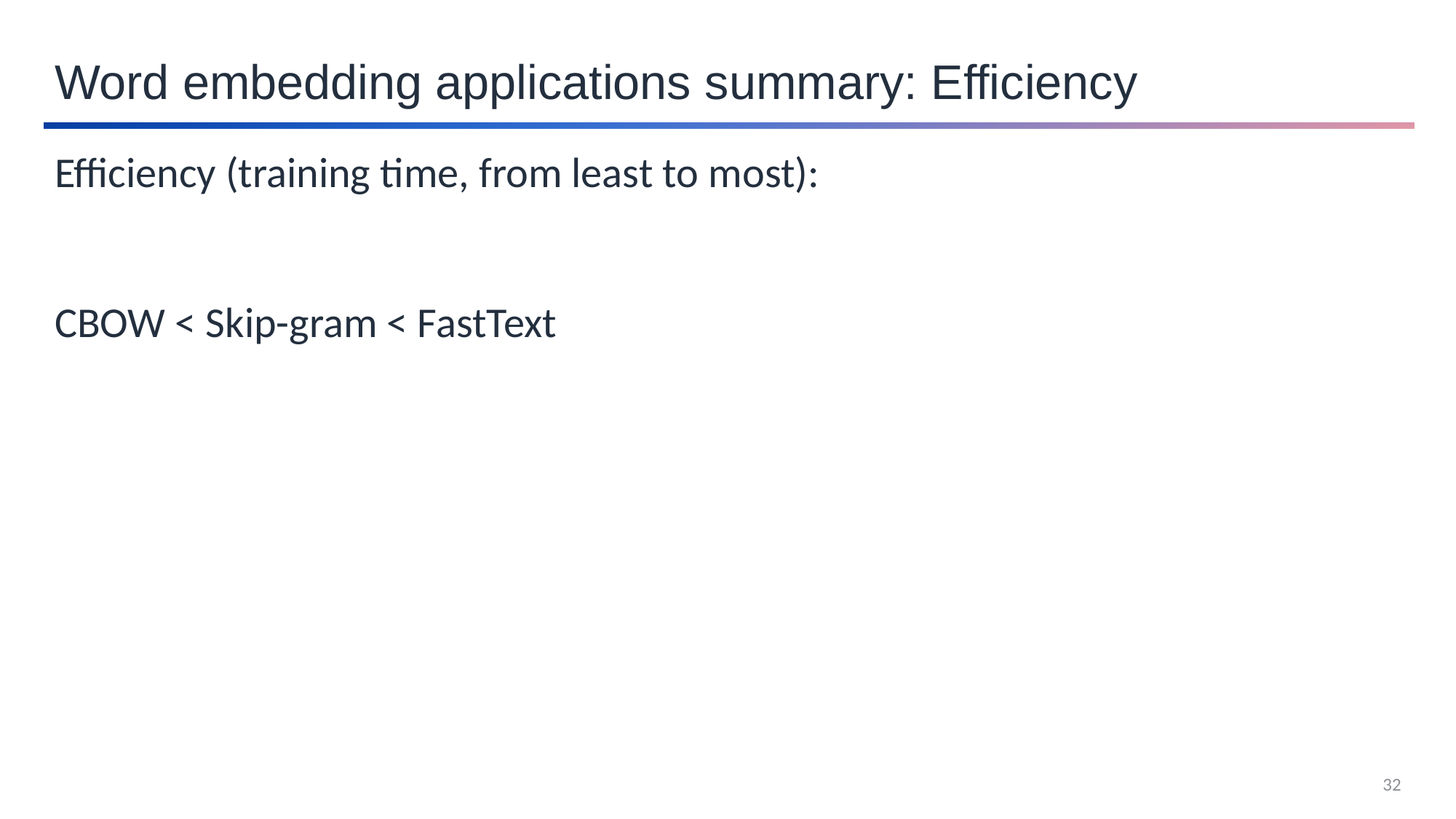

Word embedding applications summary: Efficiency
Efficiency (training time, from least to most):

CBOW < Skip-gram < FastText
32